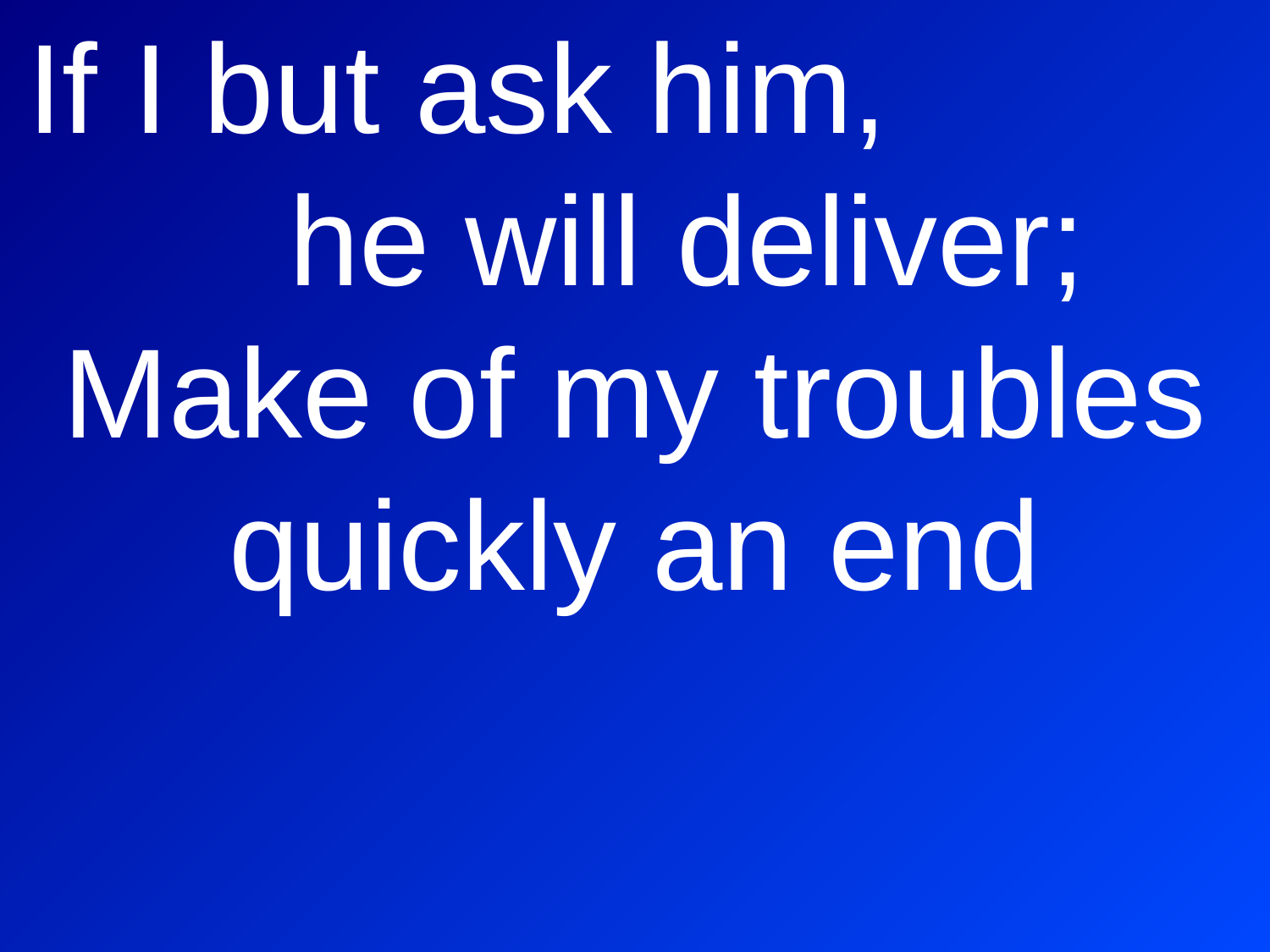

If I but ask him,              he will deliver;
Make of my troubles quickly an end